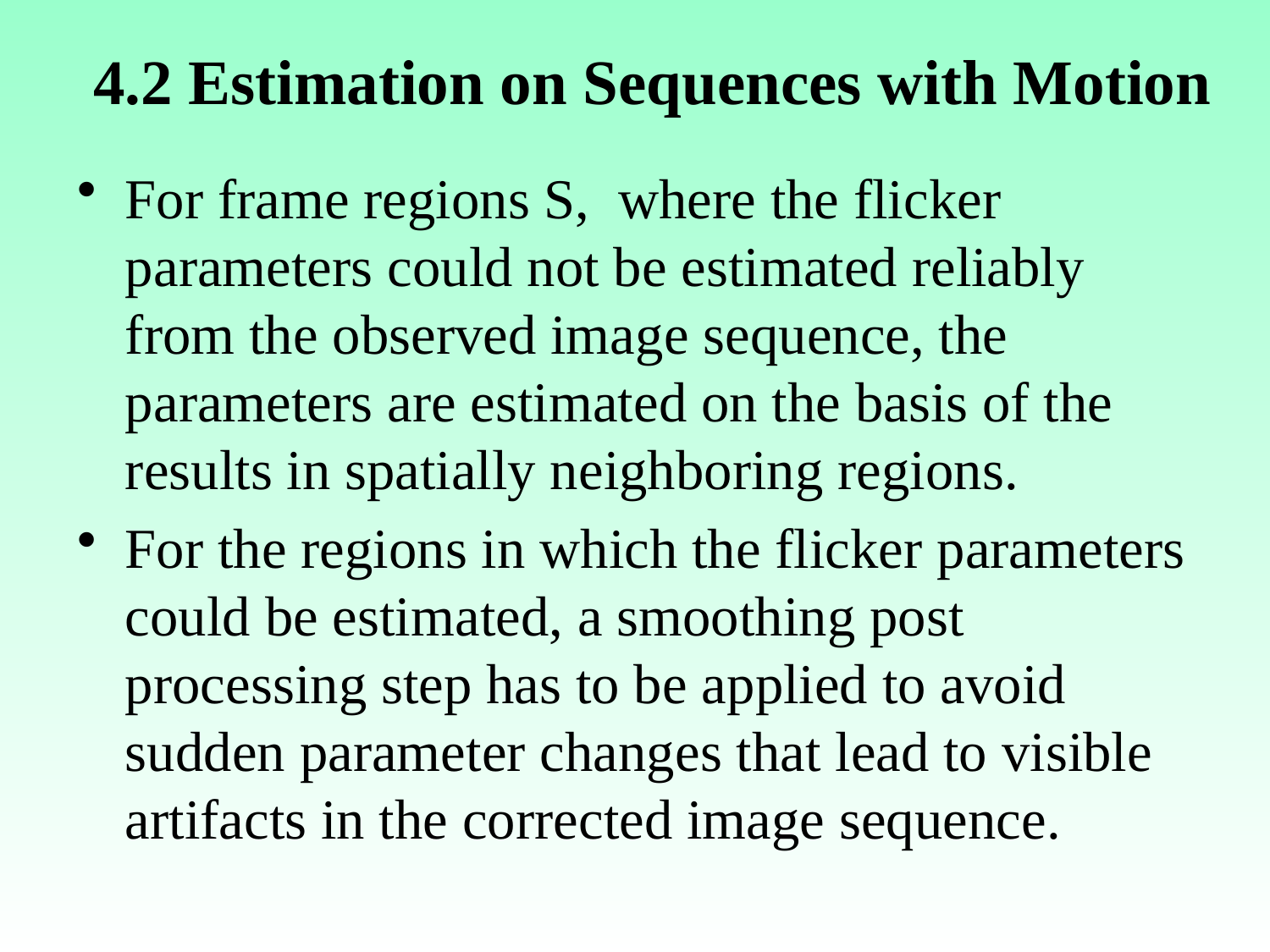

# 4.2 Estimation on Sequences with Motion
For frame regions S,  where the flicker parameters could not be estimated reliably from the observed image sequence, the parameters are estimated on the basis of the results in spatially neighboring regions.
For the regions in which the flicker parameters could be estimated, a smoothing post processing step has to be applied to avoid sudden parameter changes that lead to visible artifacts in the corrected image sequence.